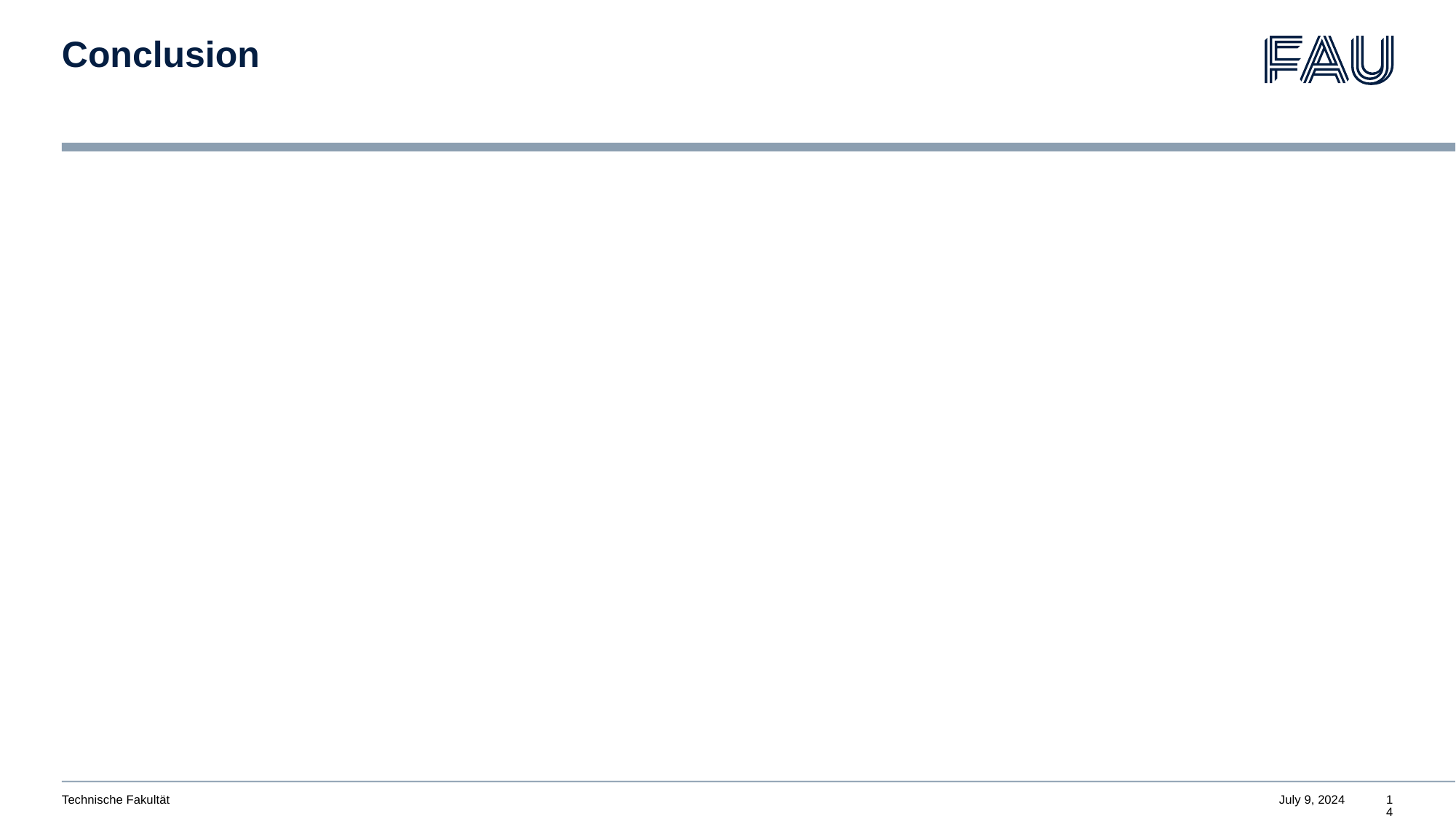

# Conclusion

Technische Fakultät
July 9, 2024
14